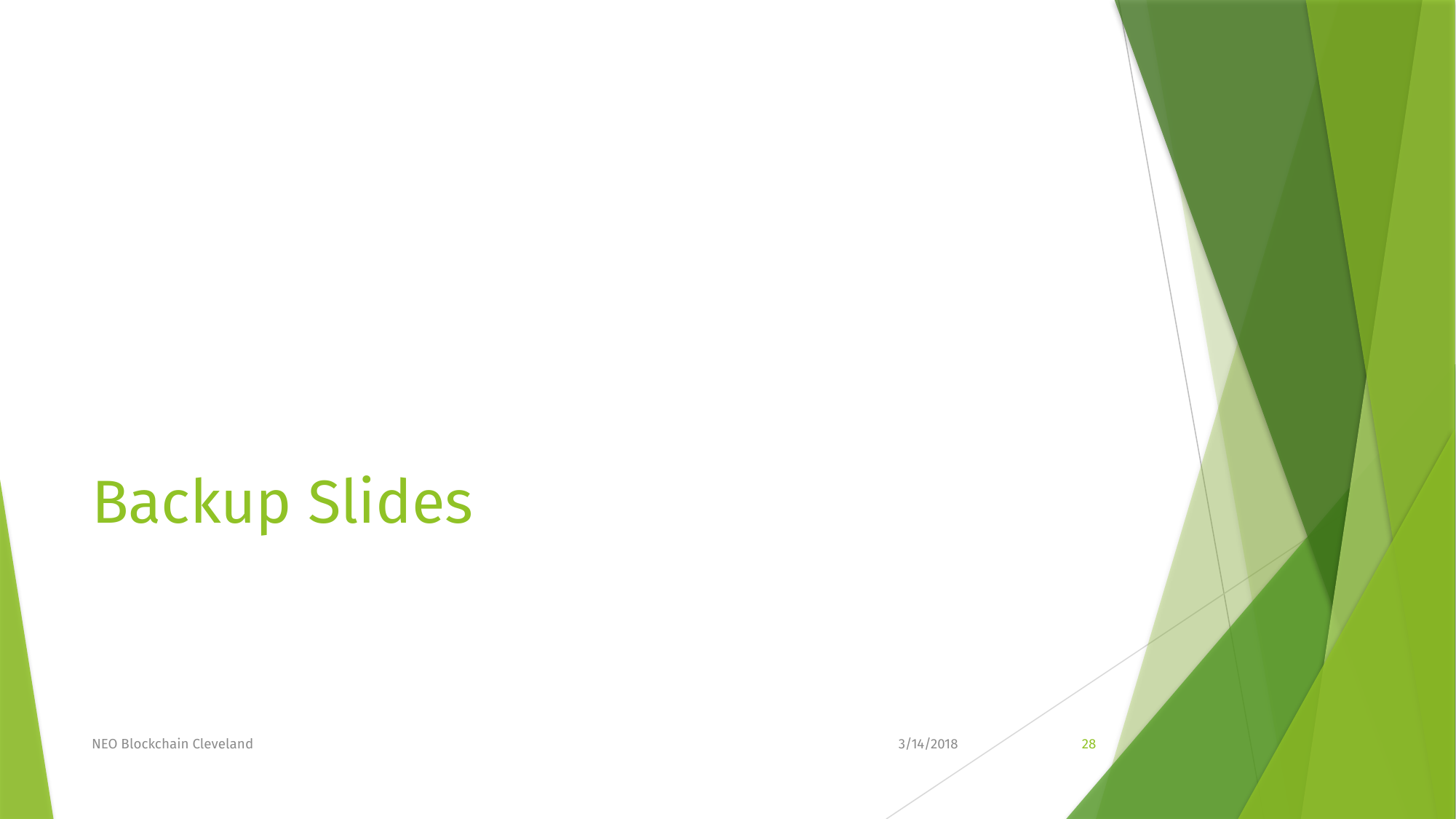

# Backup Slides

NEO Blockchain Cleveland
3/14/2018
28